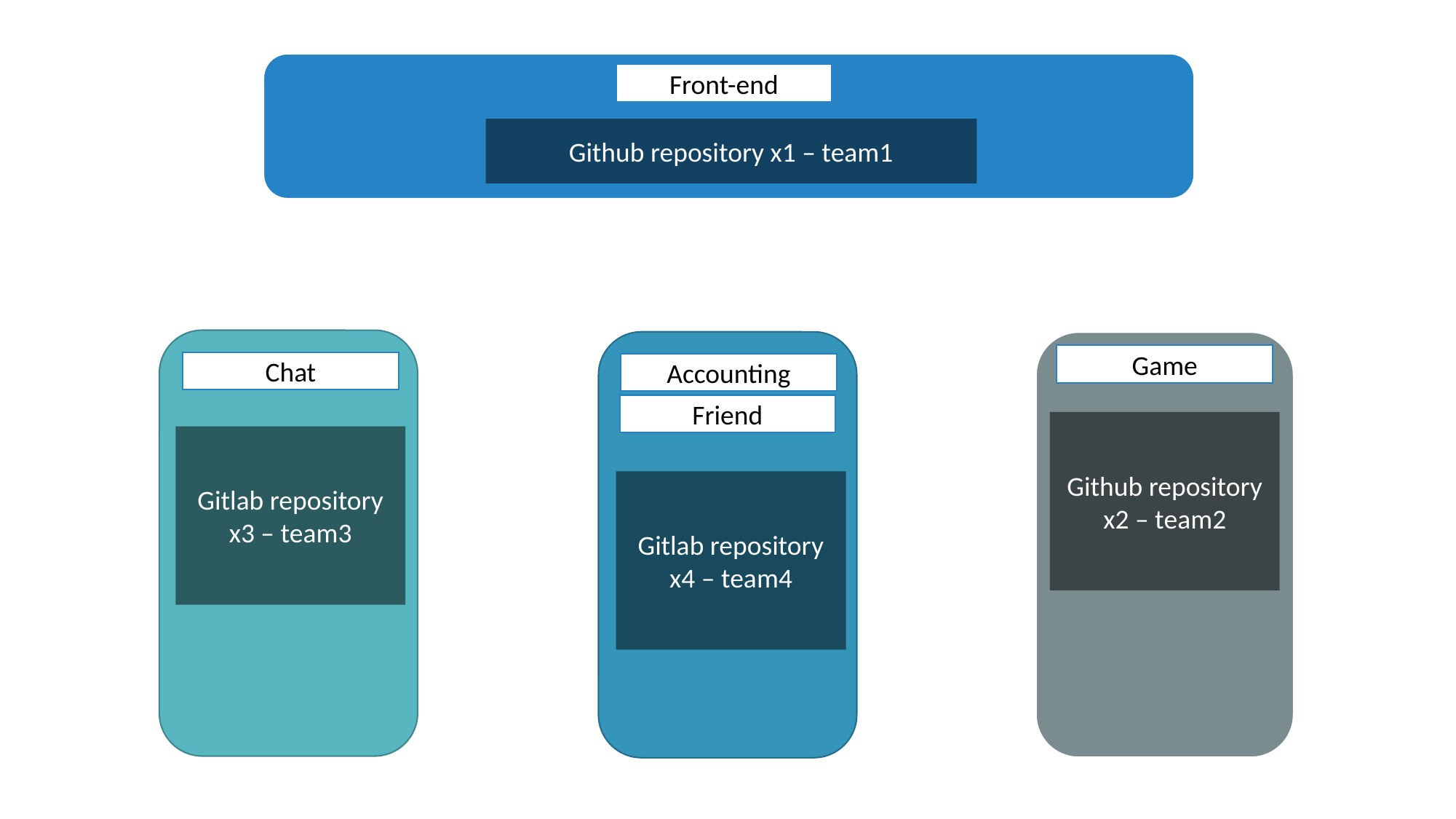

Front-end
Github repository x1 – team1

Game
Chat
Accounting
Friend
Github repository x2 – team2
Gitlab repository x3 – team3
Gitlab repository x4 – team4